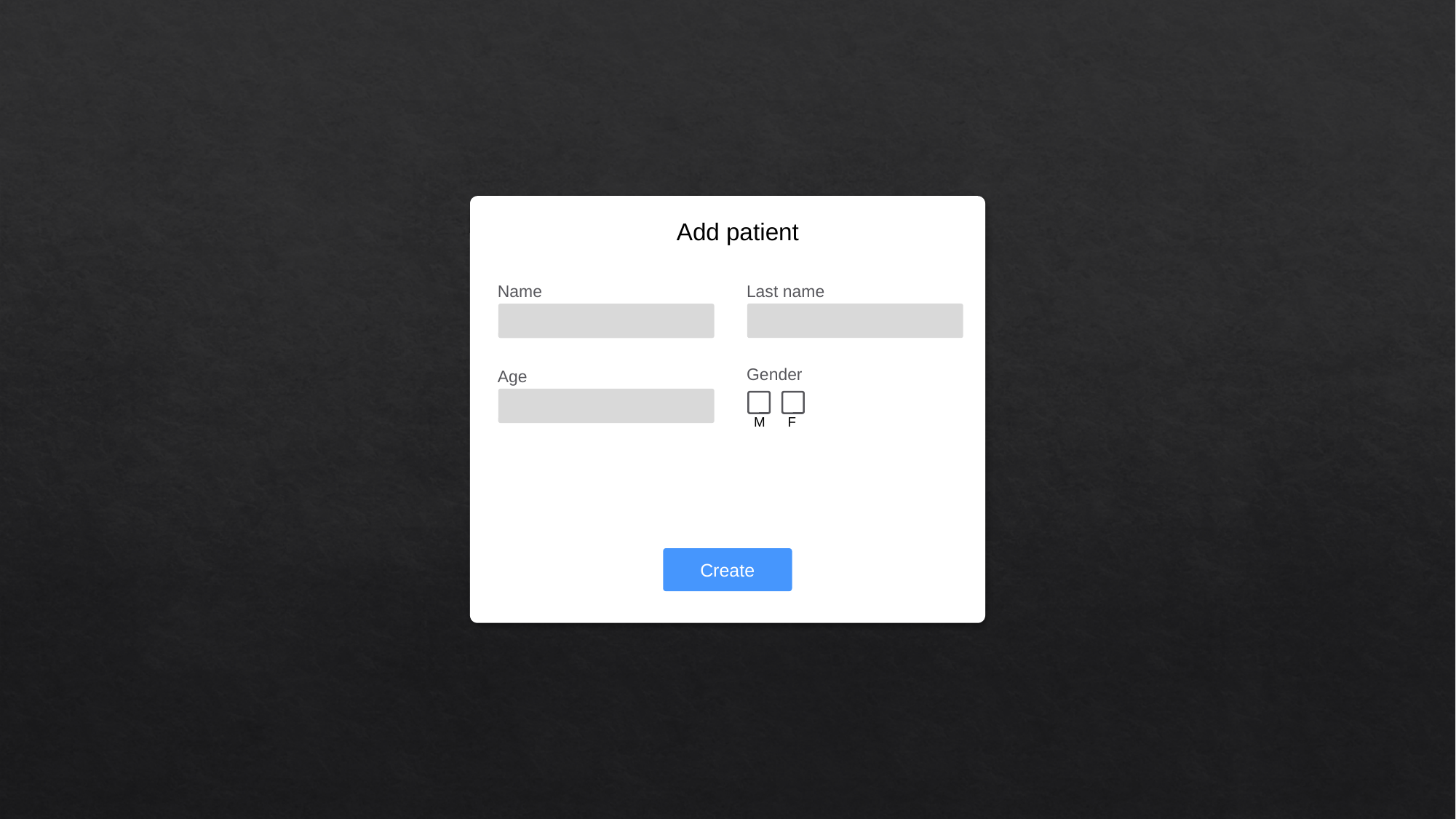

Add patient
Last name

Name

Gender

M
F
Age

Create